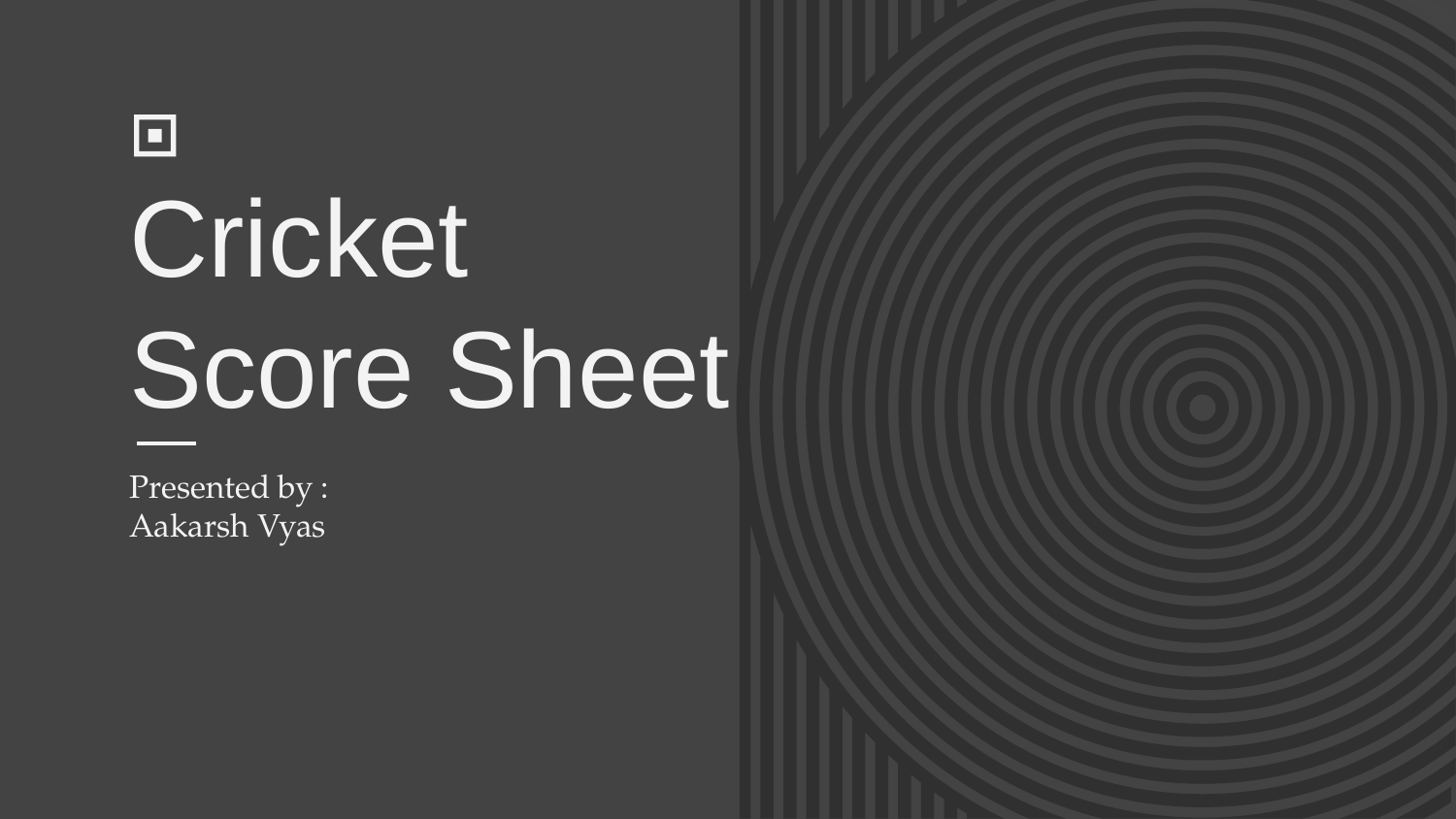

# Cricket Score Sheet
Presented by :
Aakarsh Vyas